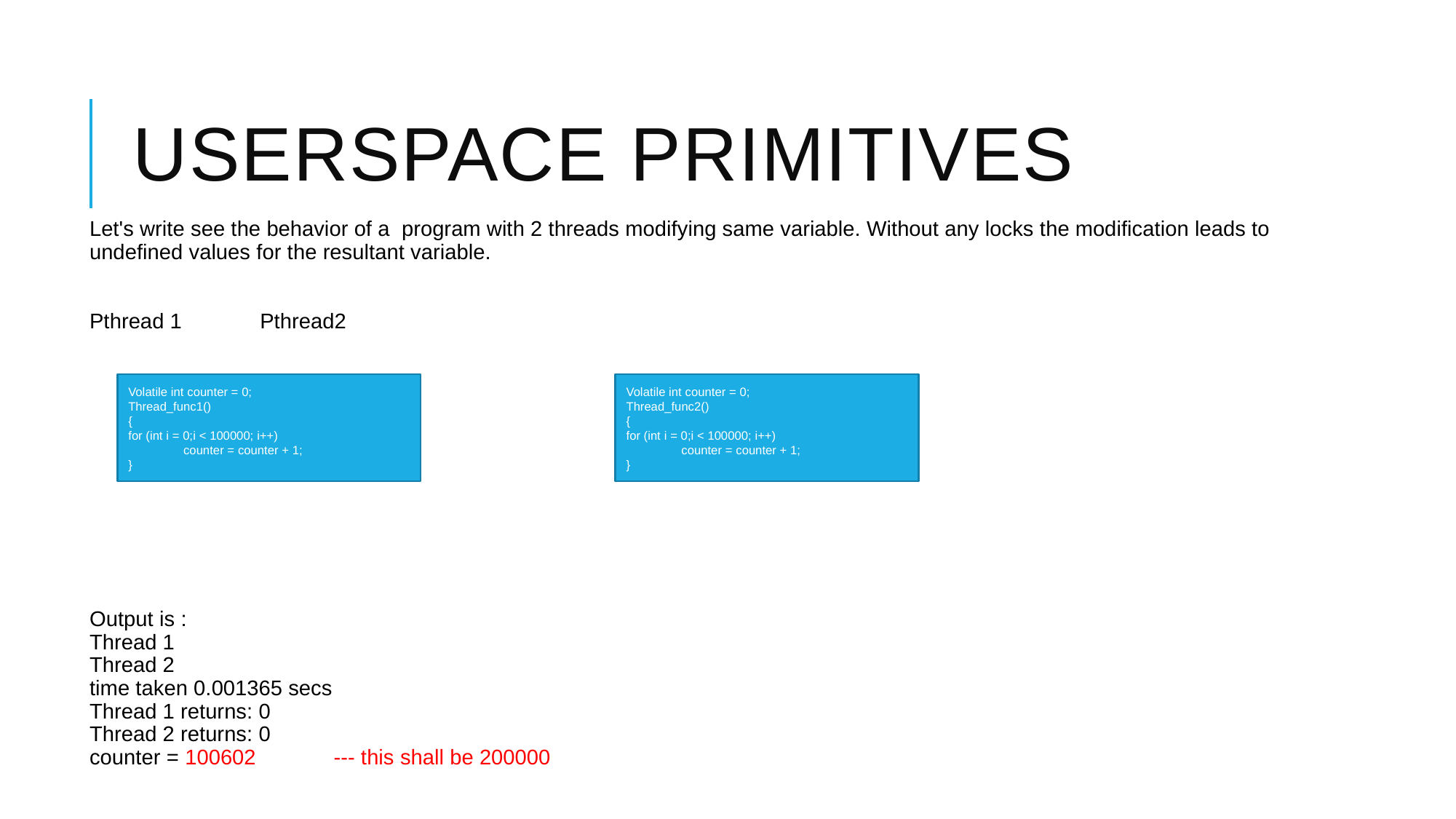

# Userspace primitives

Let's write see the behavior of a  program with 2 threads modifying same variable. Without any locks the modification leads to undefined values for the resultant variable.

Pthread 1 				Pthread2

Output is :
Thread 1
Thread 2
time taken 0.001365 secs
Thread 1 returns: 0
Thread 2 returns: 0
counter = 100602             --- this shall be 200000

Volatile int counter = 0;
Thread_func1()
{
for (int i = 0;i < 100000; i++)
                counter = counter + 1;
}
Volatile int counter = 0;
Thread_func2()
{
for (int i = 0;i < 100000; i++)
                counter = counter + 1;
}